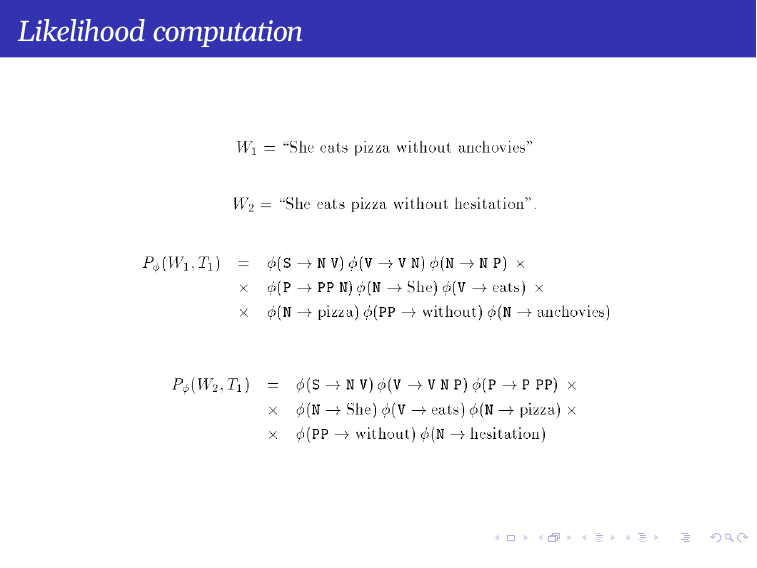

Likelihood computation

Syntax
Week 5: Lecture 5
6 / 11